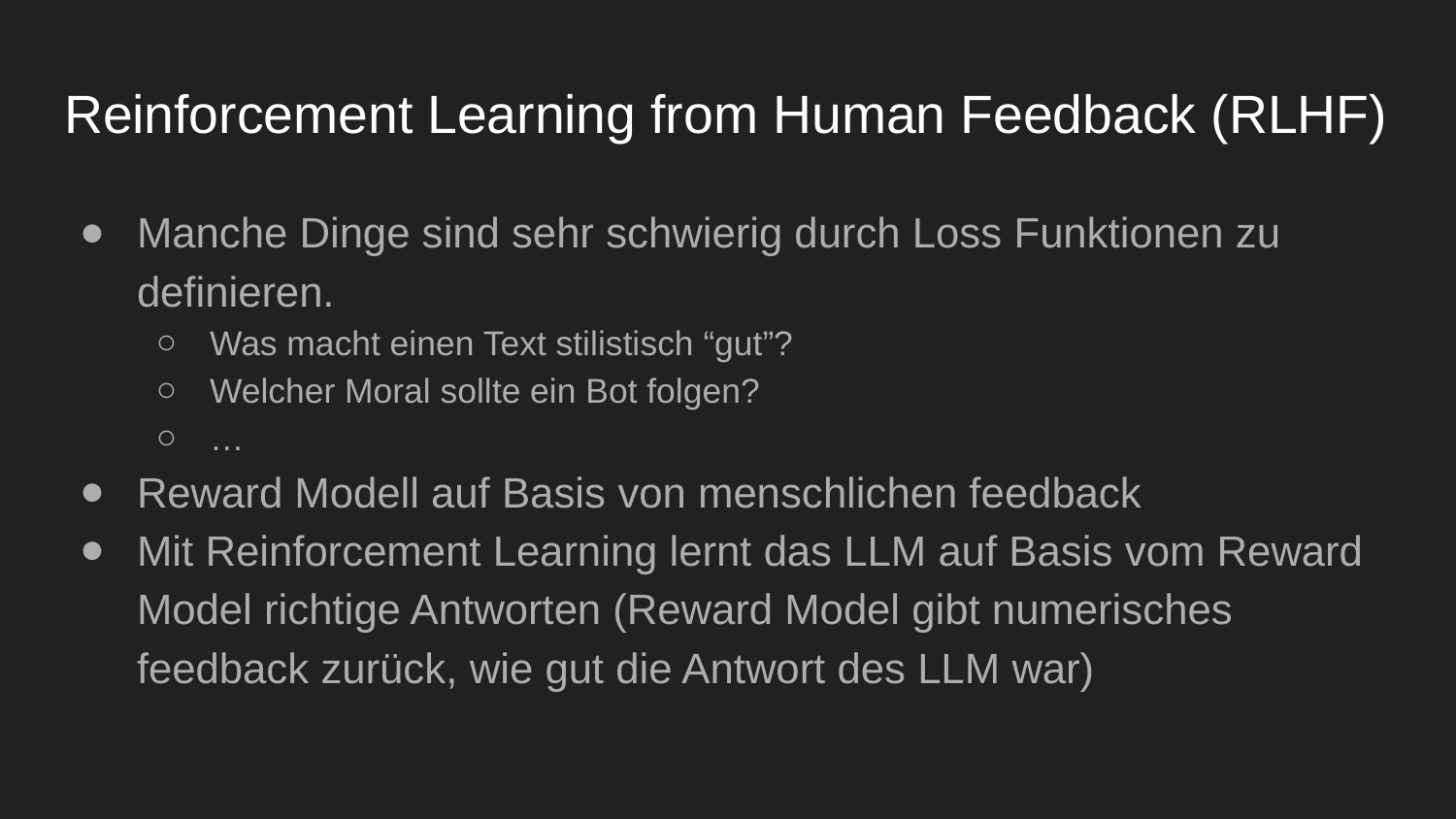

# Reinforcement Learning from Human Feedback (RLHF)
Manche Dinge sind sehr schwierig durch Loss Funktionen zu definieren.
Was macht einen Text stilistisch “gut”?
Welcher Moral sollte ein Bot folgen?
…
Reward Modell auf Basis von menschlichen feedback
Mit Reinforcement Learning lernt das LLM auf Basis vom Reward Model richtige Antworten (Reward Model gibt numerisches feedback zurück, wie gut die Antwort des LLM war)